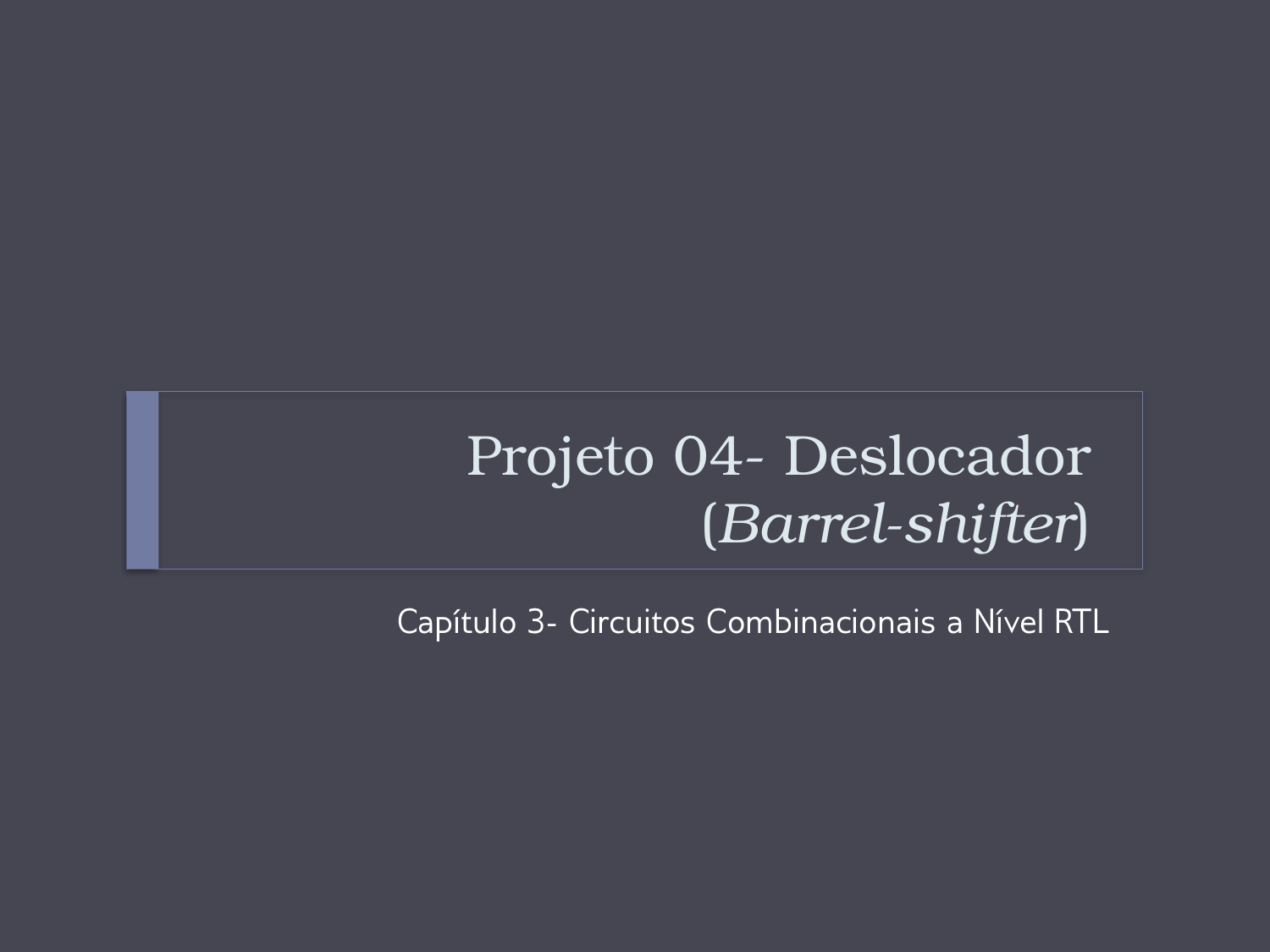

# Projeto 04- Deslocador (Barrel-shifter)
Capítulo 3- Circuitos Combinacionais a Nível RTL